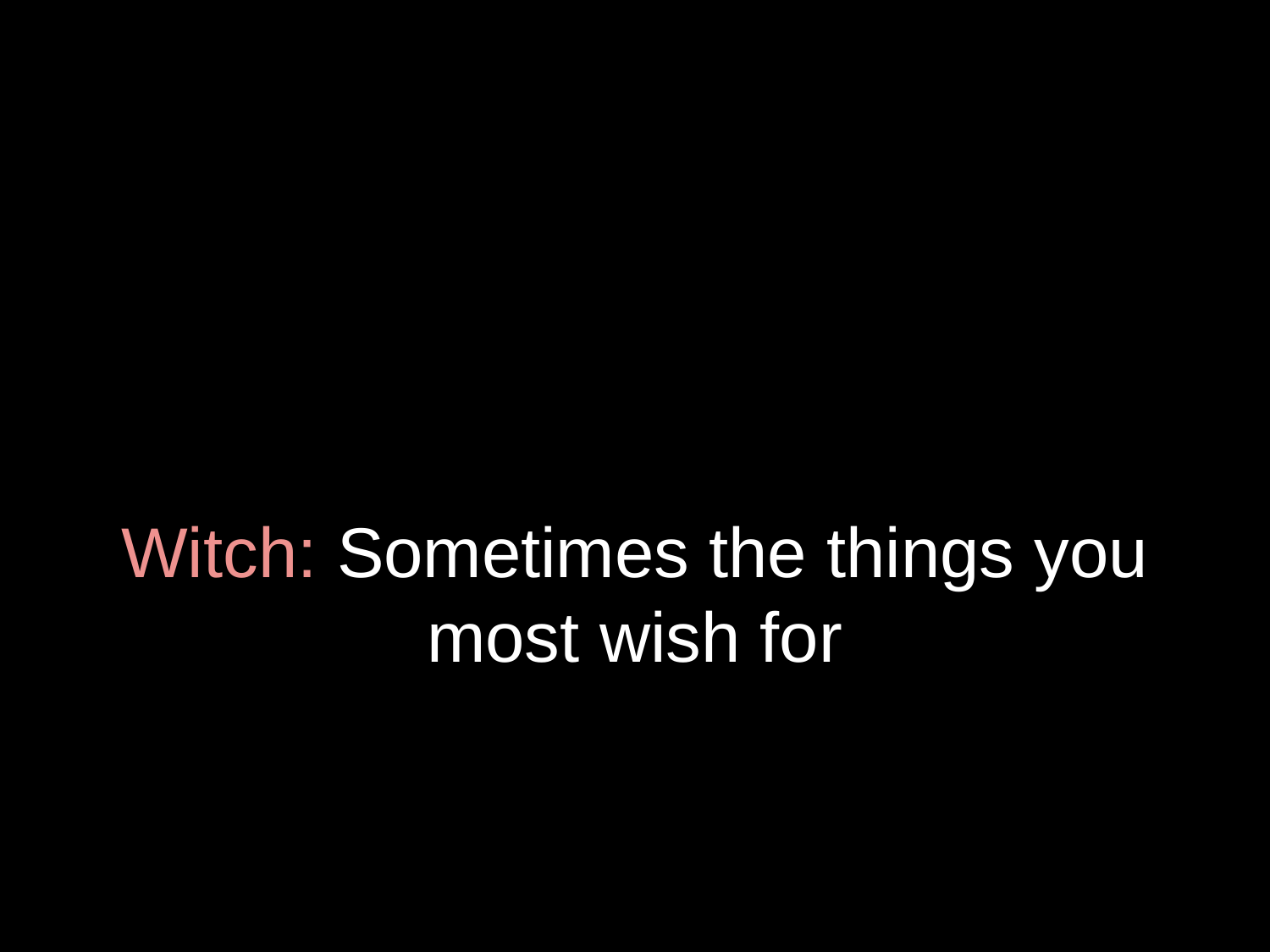

# Witch: Sometimes the things you most wish for